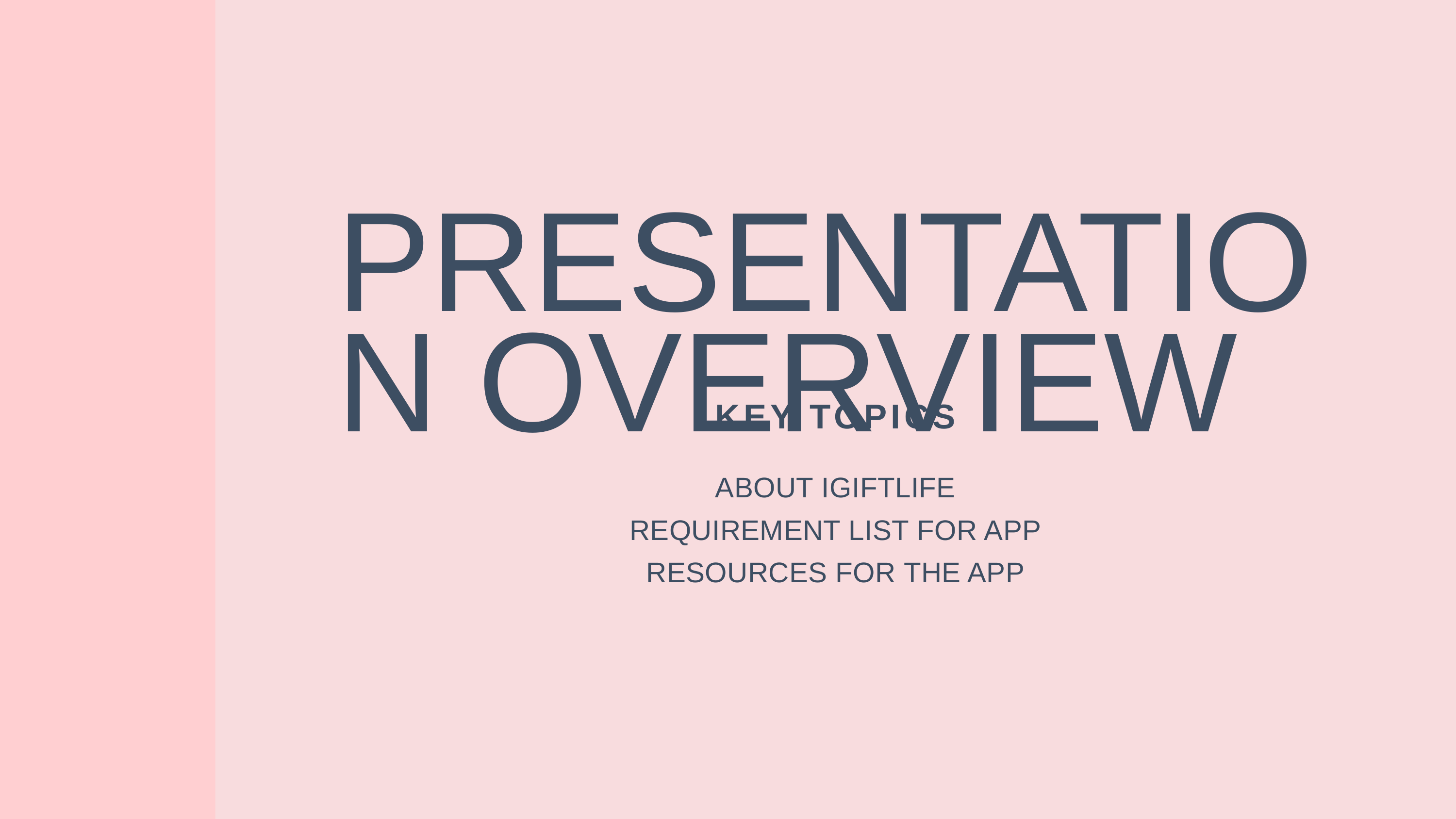

PRESENTATION OVERVIEW
KEY TOPICS
ABOUT IGIFTLIFE
REQUIREMENT LIST FOR APP
RESOURCES FOR THE APP